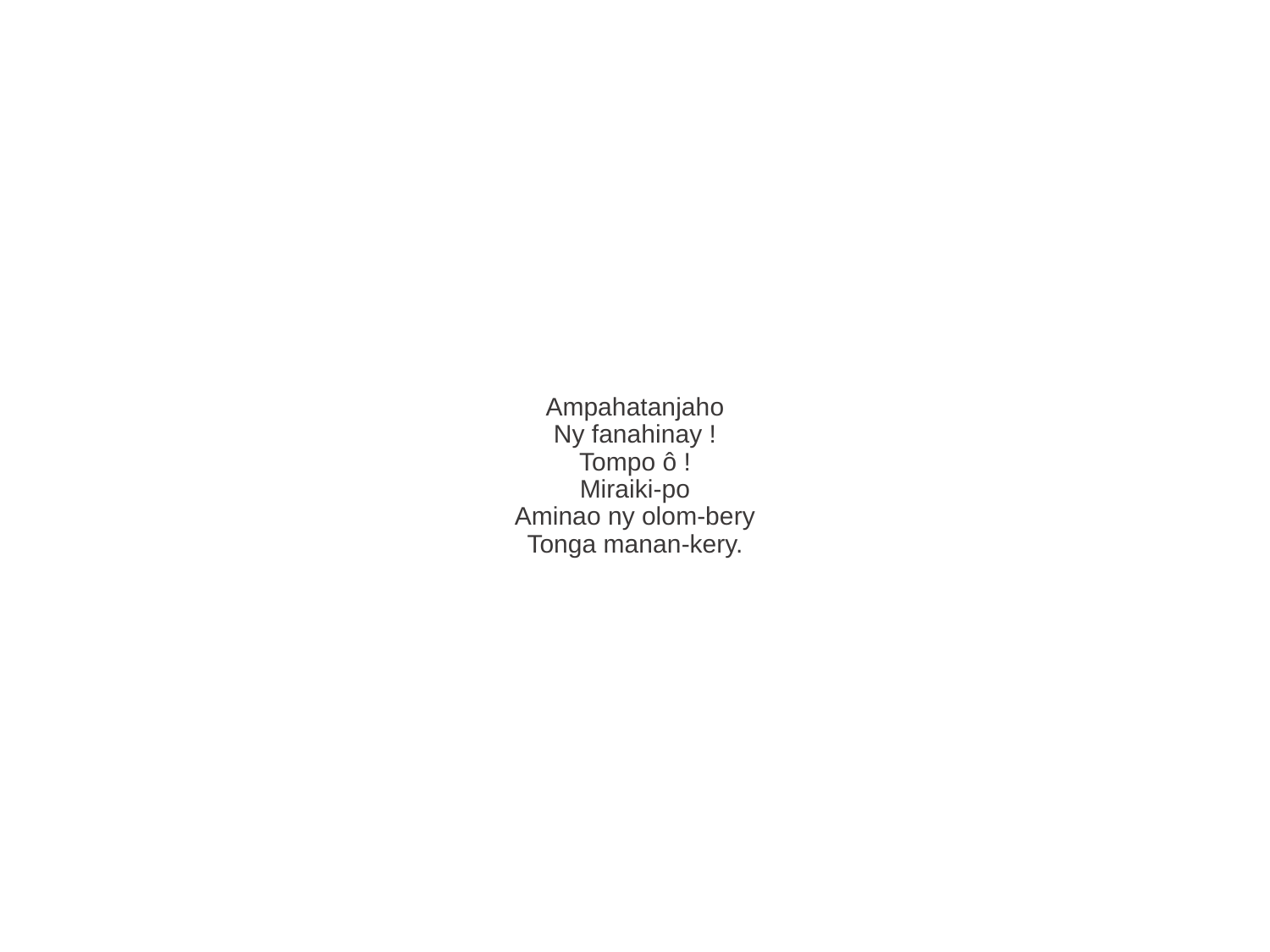

Ampahatanjaho
Ny fanahinay !
Tompo ô !
Miraiki-po
Aminao ny olom-bery
Tonga manan-kery.